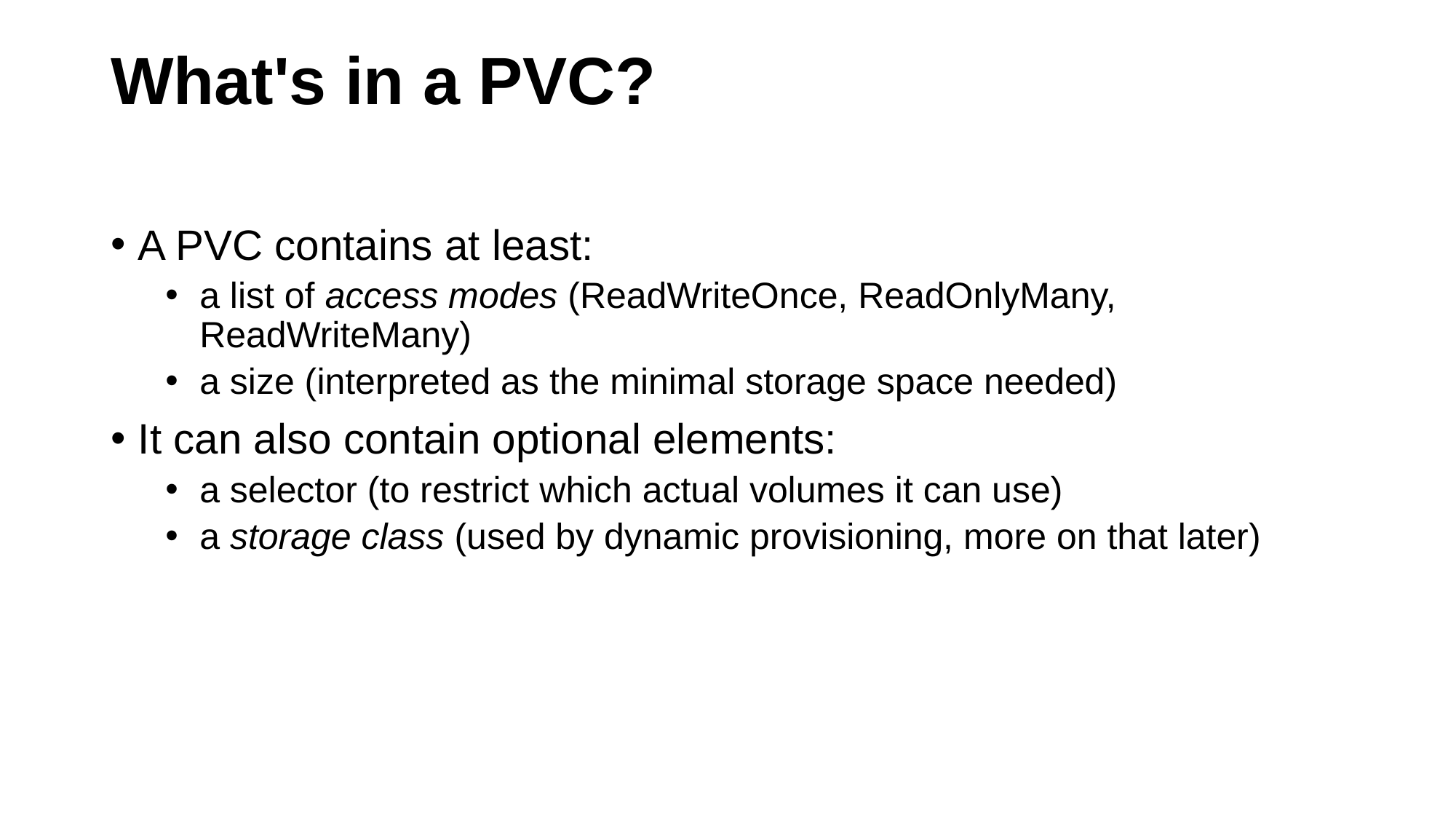

# What's in a PVC?
A PVC contains at least:
a list of access modes (ReadWriteOnce, ReadOnlyMany, ReadWriteMany)
a size (interpreted as the minimal storage space needed)
It can also contain optional elements:
a selector (to restrict which actual volumes it can use)
a storage class (used by dynamic provisioning, more on that later)